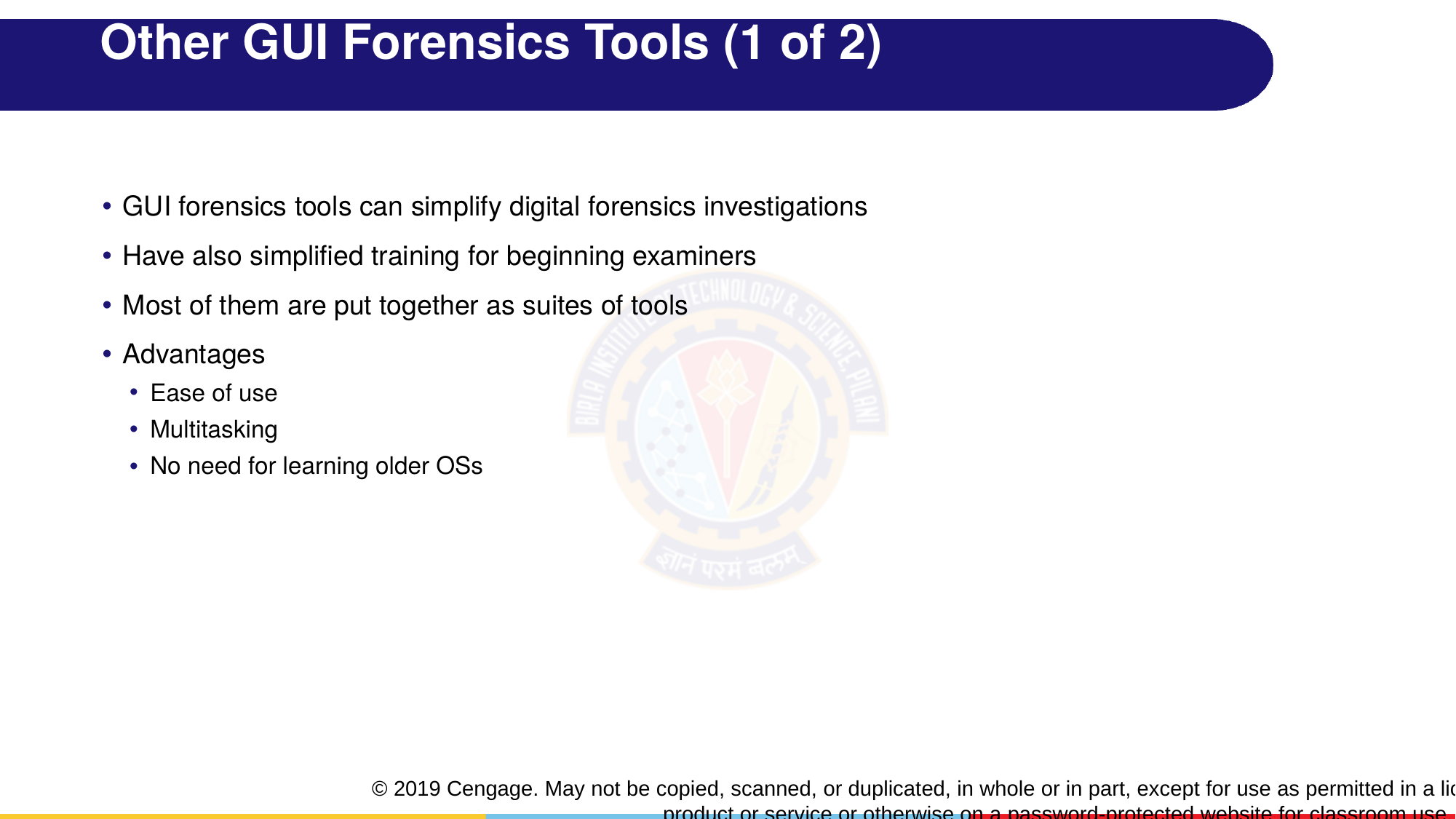

# Other GUI Forensics Tools (1 of 2)

GUI forensics tools can simplify digital forensics investigations
Have also simplified training for beginning examiners
Most of them are put together as suites of tools
Advantages
Ease of use
Multitasking
No need for learning older OSs
© 2019 Cengage. May not be copied, scanned, or duplicated, in whole or in part, except for use as permitted in a license distributed with a certain product or service or otherwise on a password-protected website for classroom use.